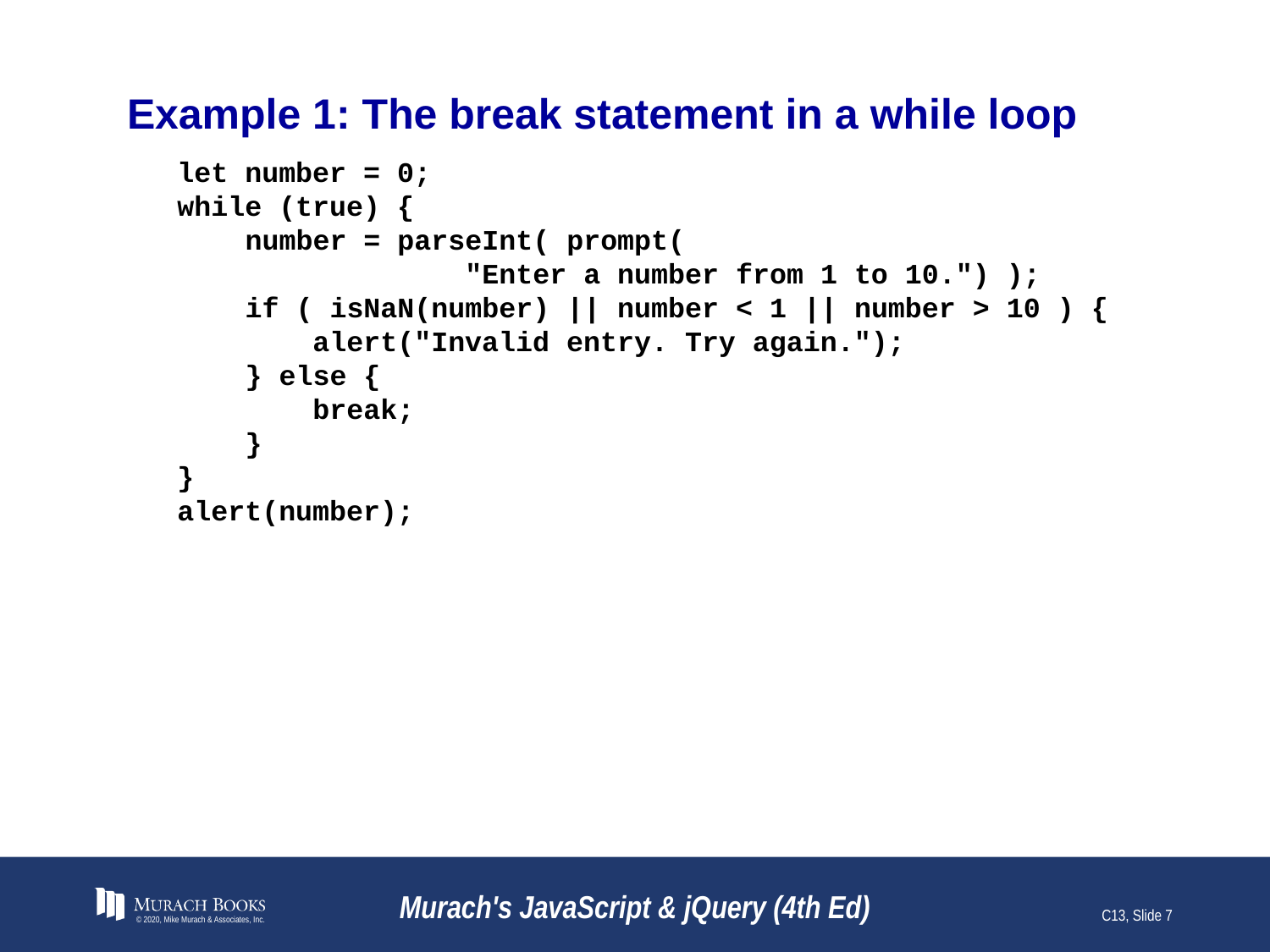

# Example 1: The break statement in a while loop
let number = 0;
while (true) {
    number = parseInt( prompt(
                 "Enter a number from 1 to 10.") );
    if ( isNaN(number) || number < 1 || number > 10 ) {
        alert("Invalid entry. Try again.");
    } else {
        break;
    }
}
alert(number);

© 2020, Mike Murach & Associates, Inc.
Murach's JavaScript & jQuery (4th Ed)

C13, Slide 7